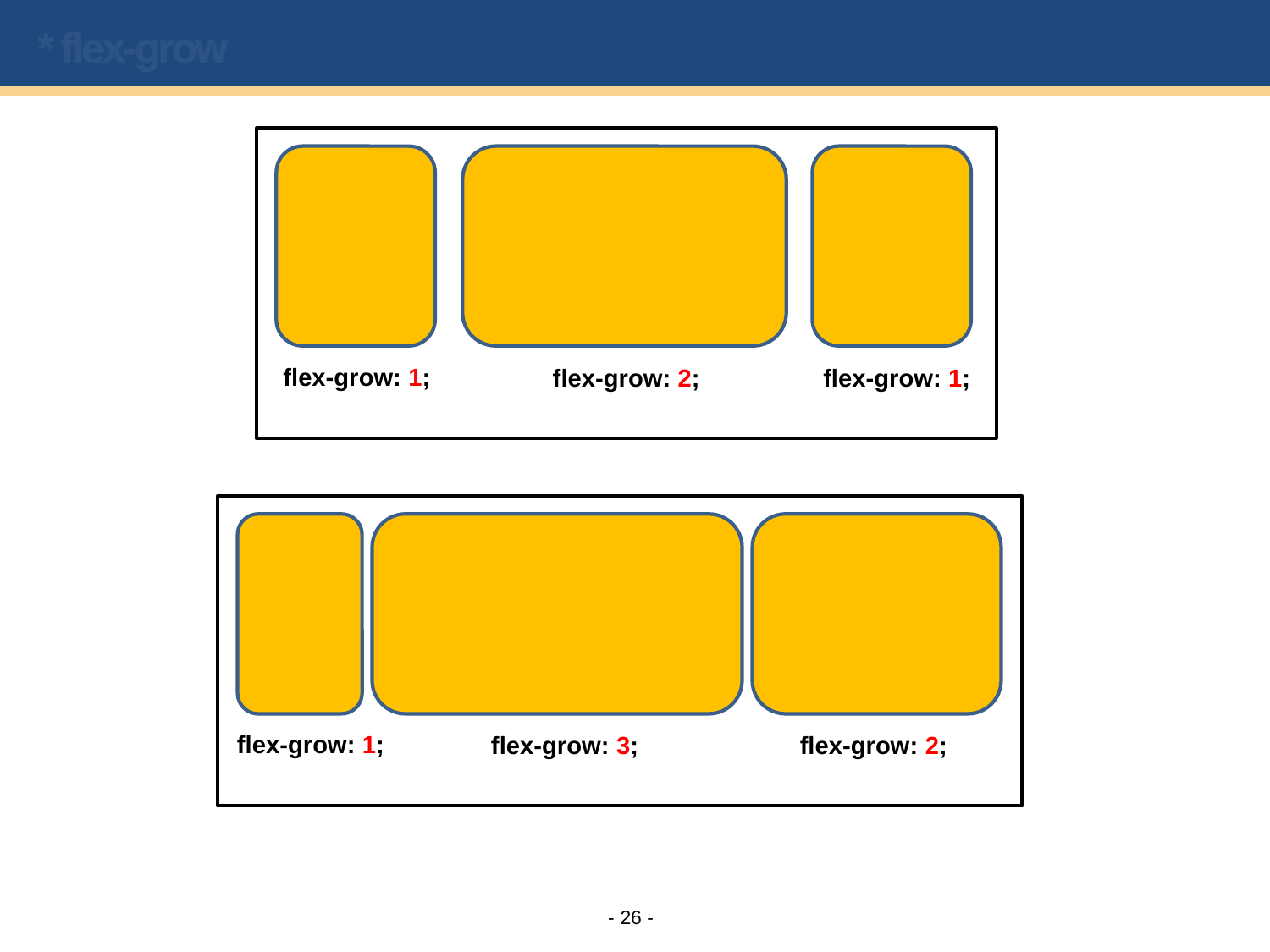

# * flex-grow

flex-grow: 1;
flex-grow: 2;
flex-grow: 1;

flex-grow: 1;
flex-grow: 3;
flex-grow: 2;